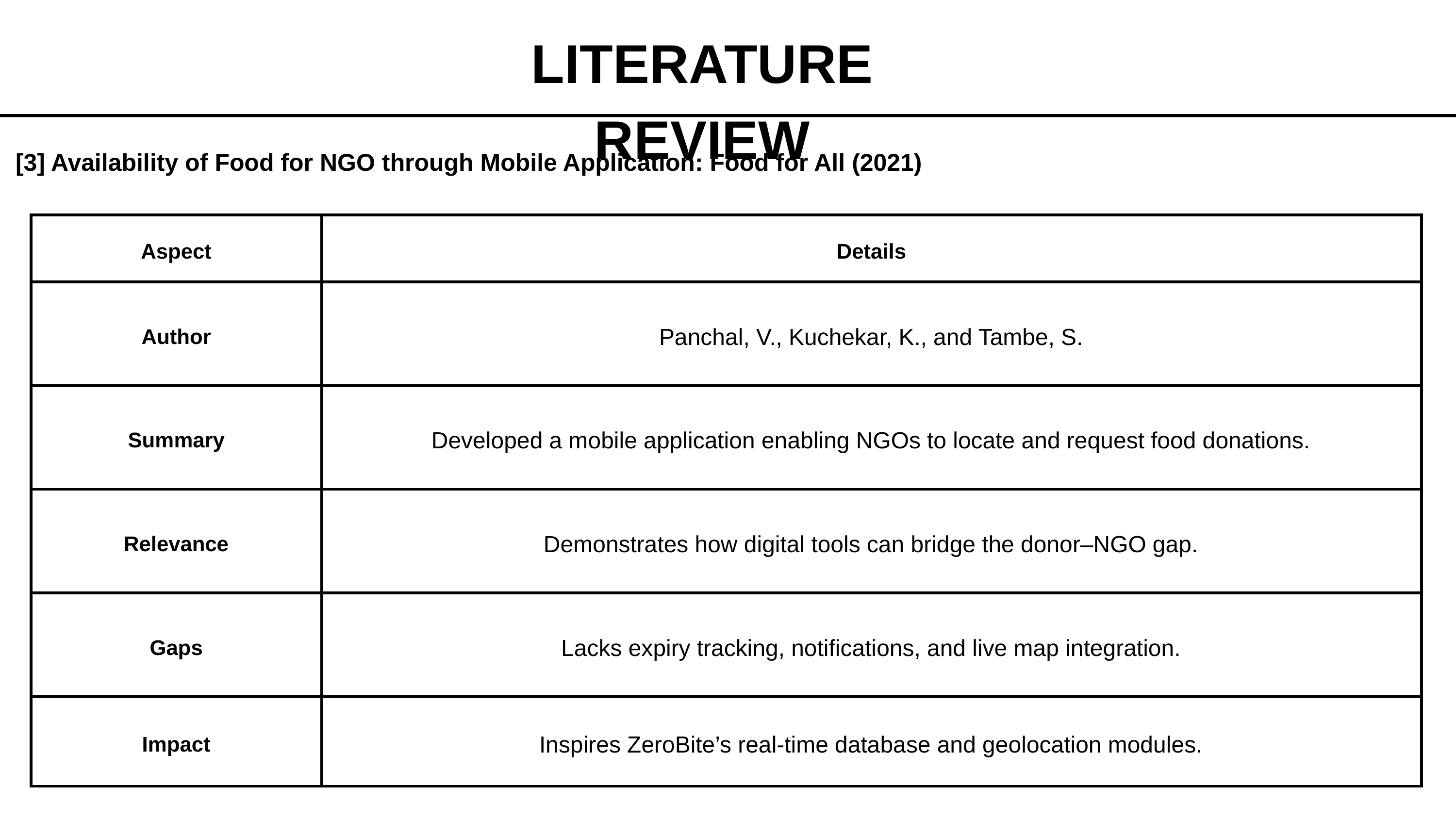

LITERATURE REVIEW

[3] Availability of Food for NGO through Mobile Application: Food for All (2021)
| Aspect | Details |
| --- | --- |
| Author | Panchal, V., Kuchekar, K., and Tambe, S. |
| Summary | Developed a mobile application enabling NGOs to locate and request food donations. |
| Relevance | Demonstrates how digital tools can bridge the donor–NGO gap. |
| Gaps | Lacks expiry tracking, notifications, and live map integration. |
| Impact | Inspires ZeroBite’s real-time database and geolocation modules. |